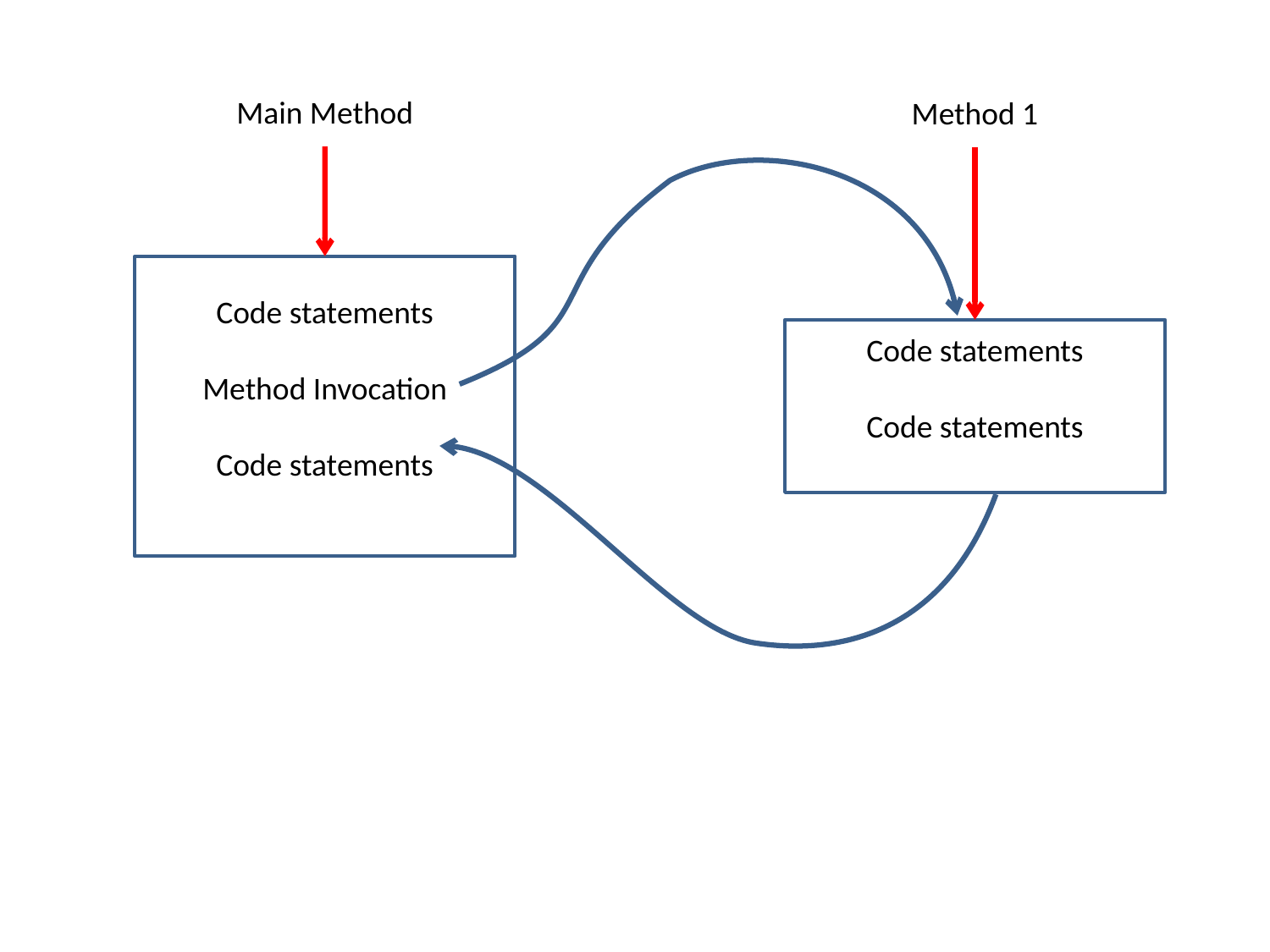

Main Method
Method 1

Code statements

Method Invocation

Code statements

Code statements

Code statements